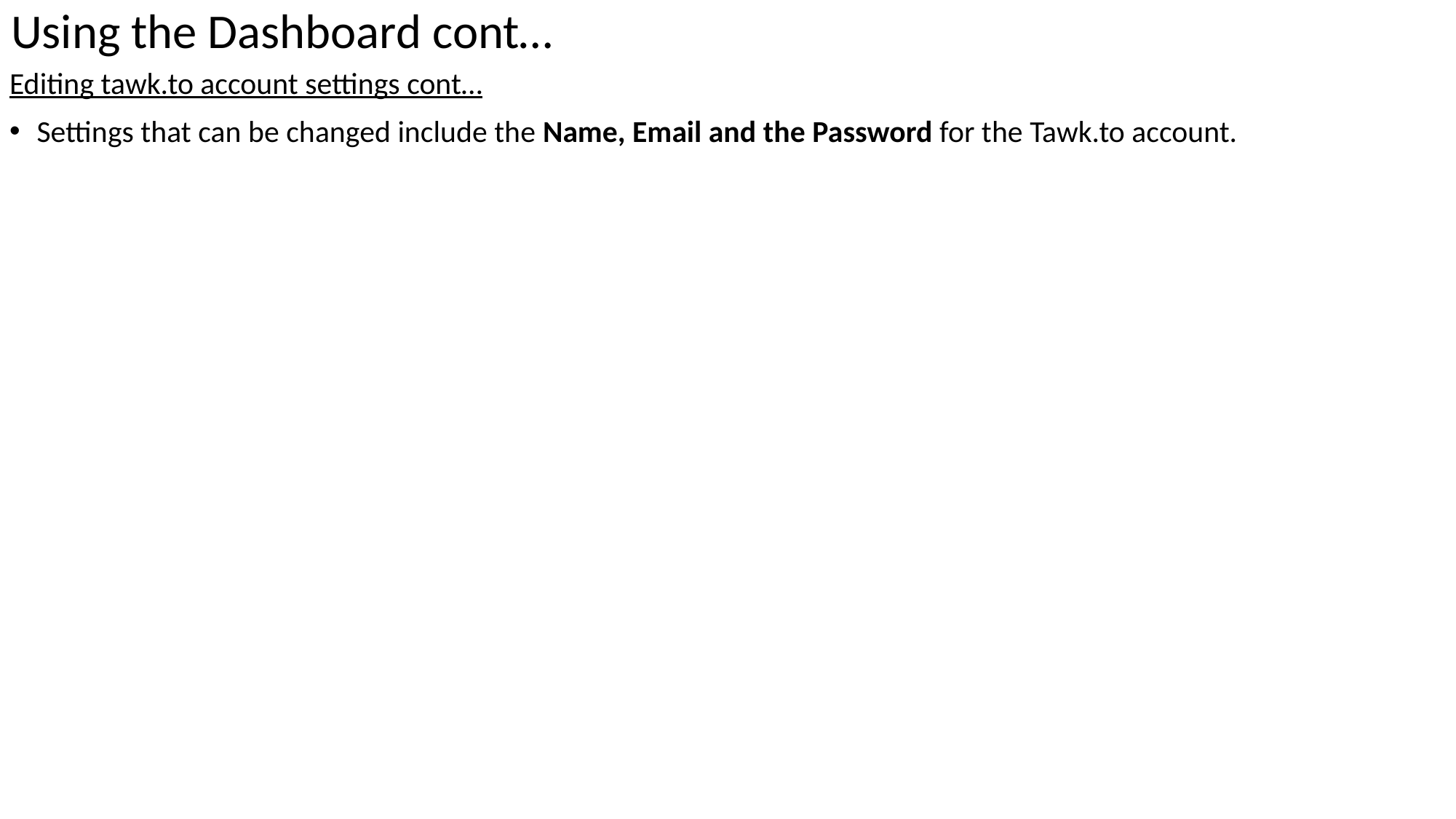

Using the Dashboard cont…
Editing tawk.to account settings cont…
Settings that can be changed include the Name, Email and the Password for the Tawk.to account.